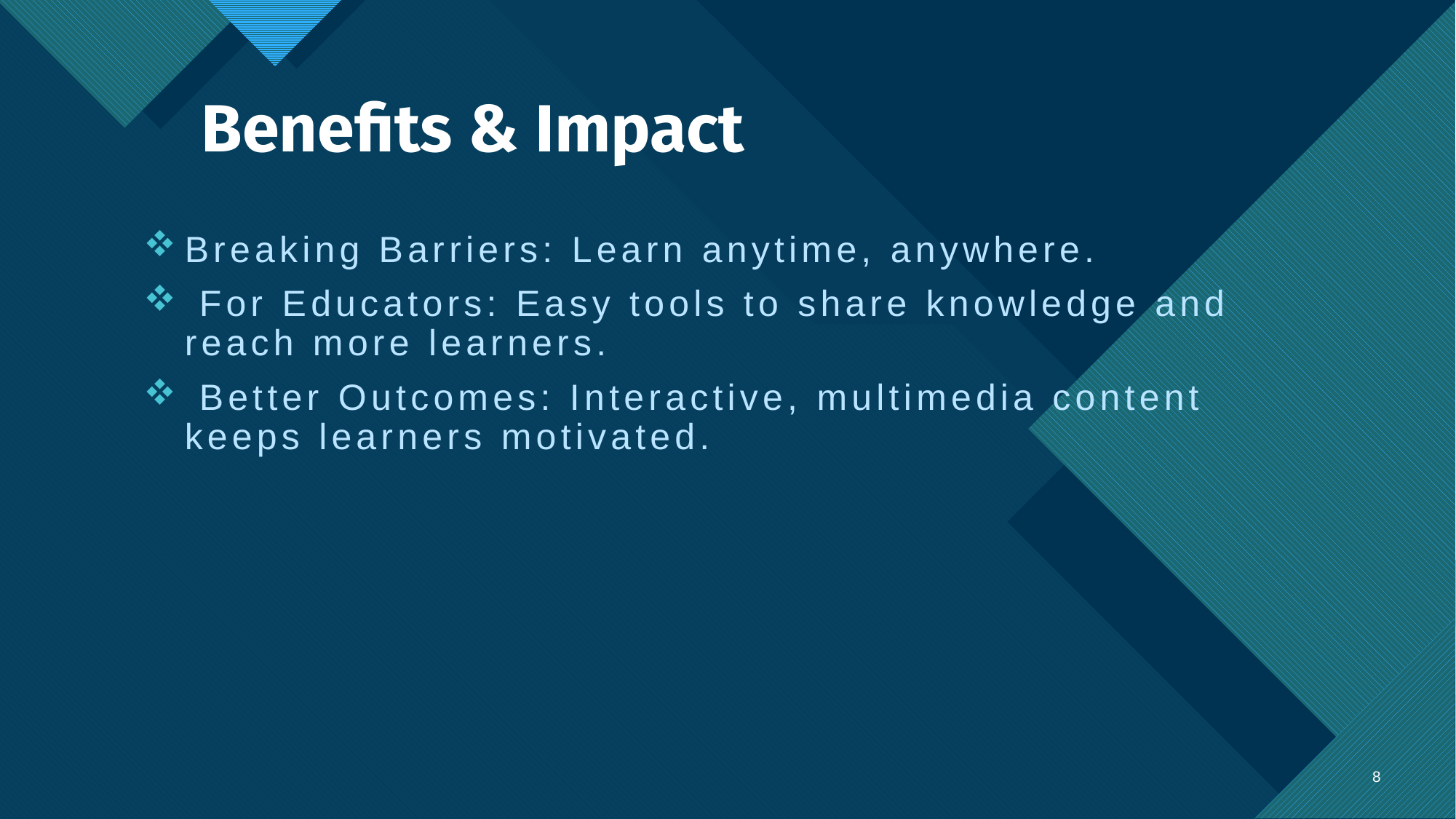

# Benefits & Impact
Breaking Barriers: Learn anytime, anywhere.
 For Educators: Easy tools to share knowledge and reach more learners.
 Better Outcomes: Interactive, multimedia content keeps learners motivated.
8